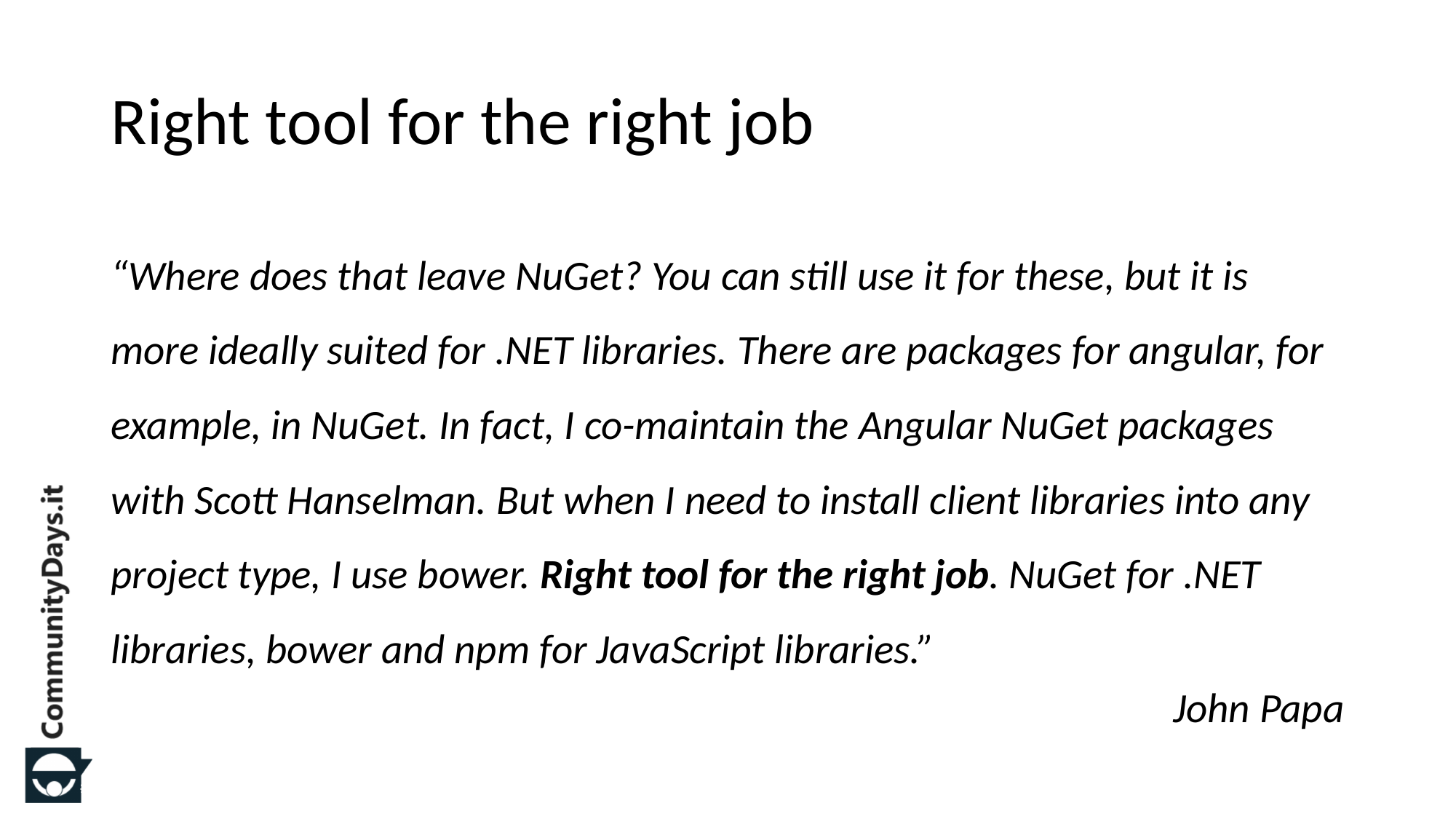

# Right tool for the right job
“Where does that leave NuGet? You can still use it for these, but it is more ideally suited for .NET libraries. There are packages for angular, for example, in NuGet. In fact, I co-maintain the Angular NuGet packages with Scott Hanselman. But when I need to install client libraries into any project type, I use bower. Right tool for the right job. NuGet for .NET libraries, bower and npm for JavaScript libraries.”
 John Papa